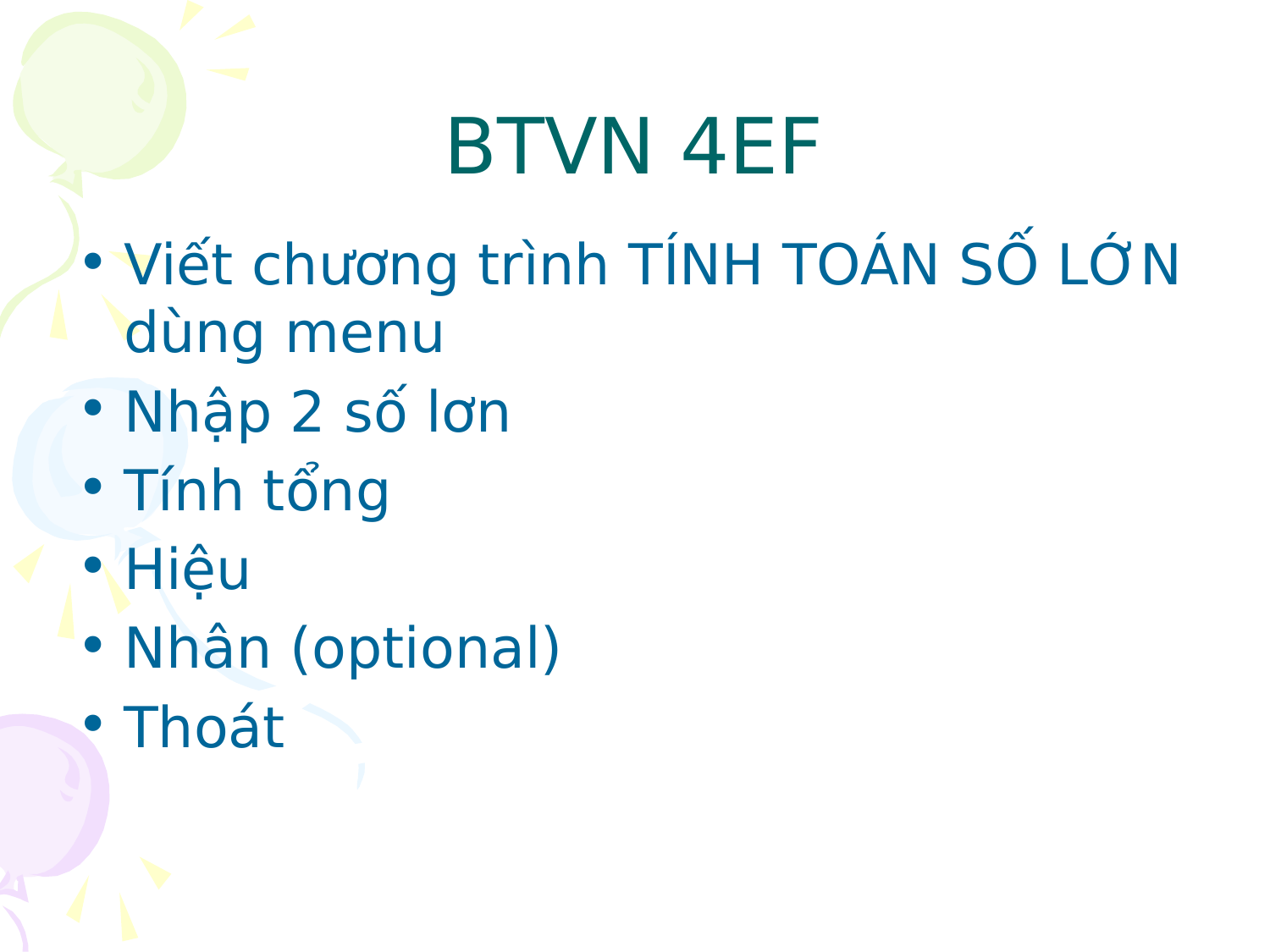

# BTVN 4EF
Viết chương trình TÍNH TOÁN SỐ LỚN dùng menu
Nhập 2 số lơn
Tính tổng
Hiệu
Nhân (optional)
Thoát